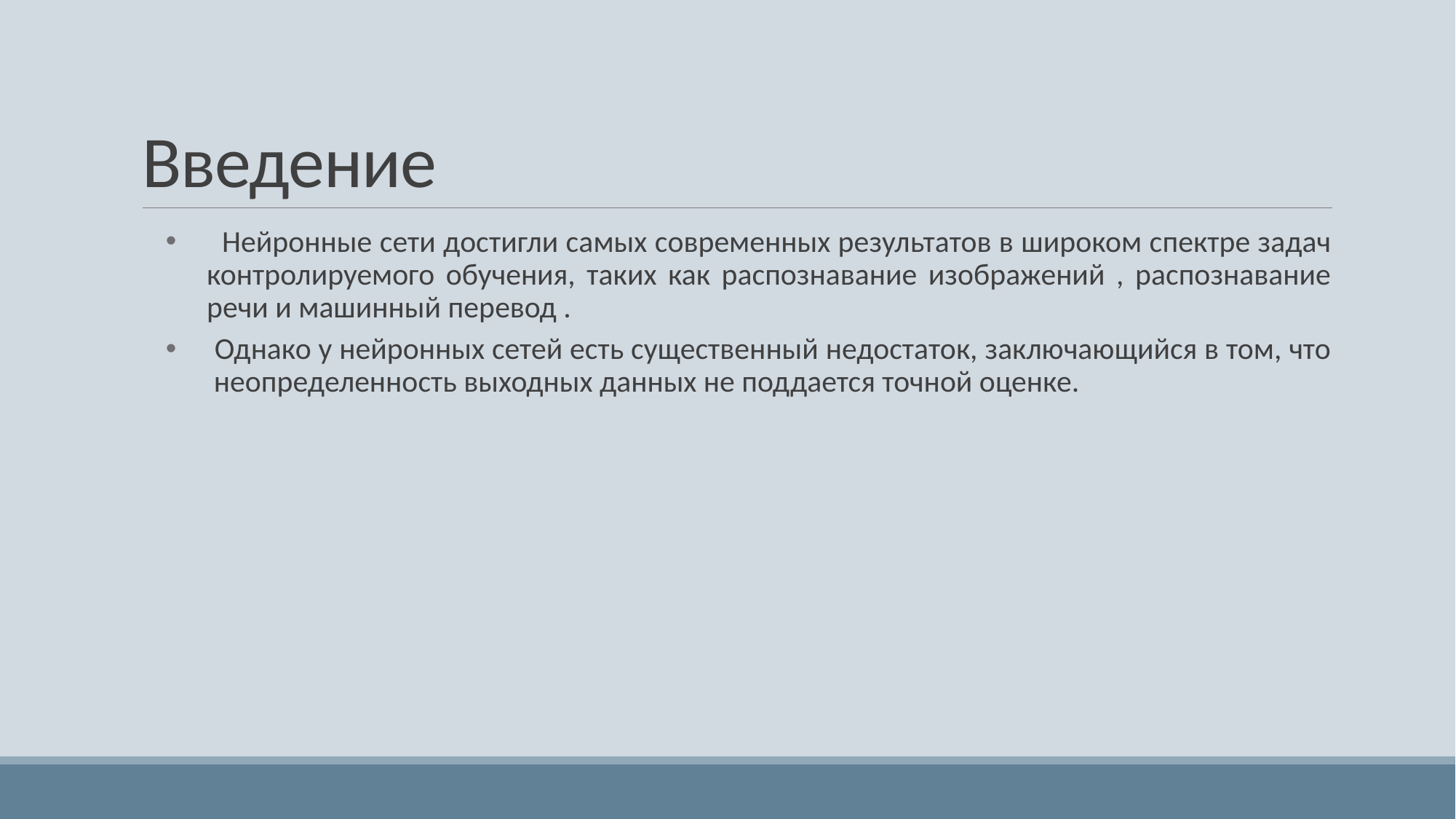

# Введение
  Нейронные сети достигли самых современных результатов в широком спектре задач контролируемого обучения, таких как распознавание изображений , распознавание речи и машинный перевод .
  Однако у нейронных сетей есть существенный недостаток, заключающийся в том, что   неопределенность выходных данных не поддается точной оценке.